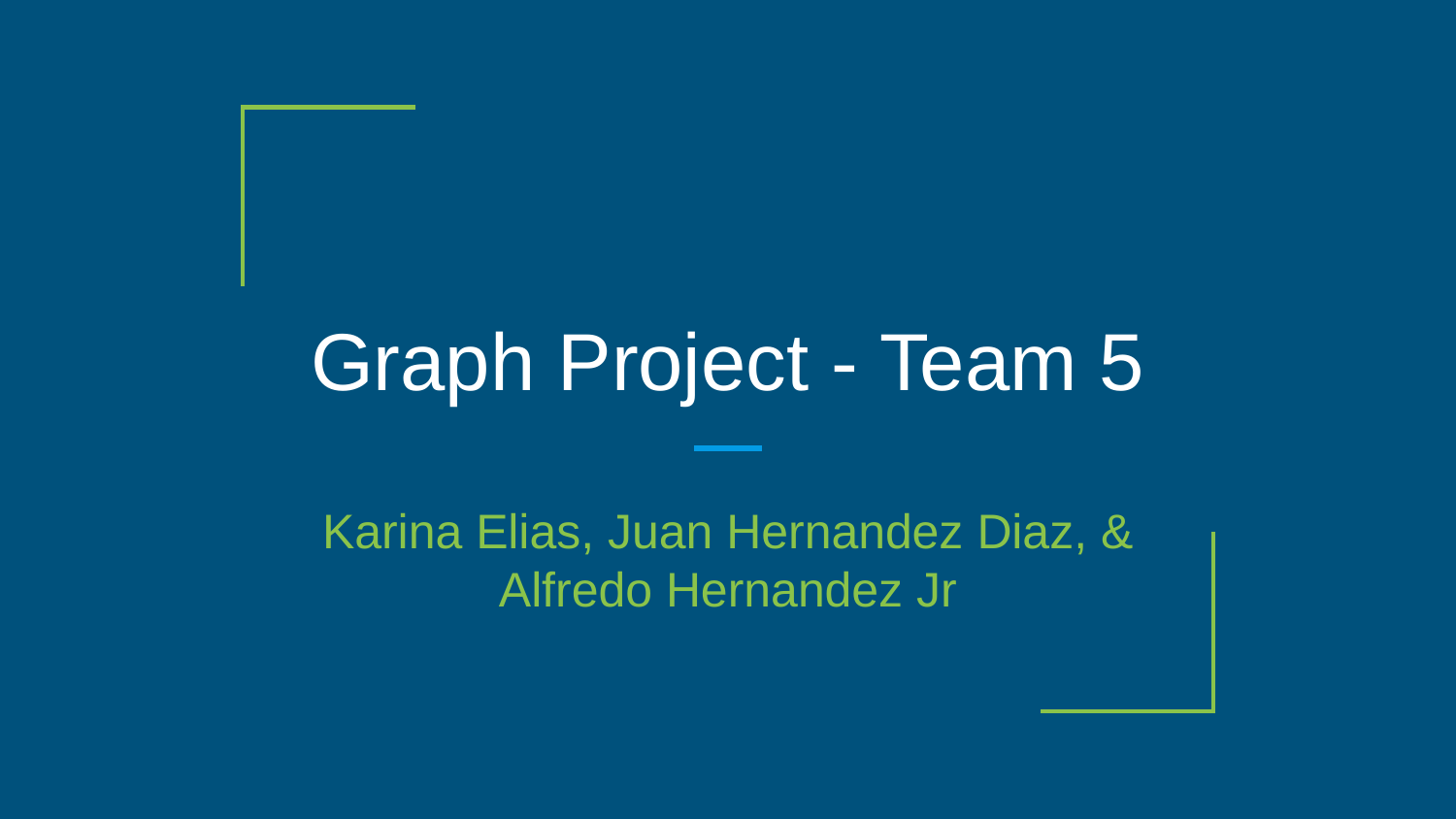

# Graph Project - Team 5
Karina Elias, Juan Hernandez Diaz, & Alfredo Hernandez Jr